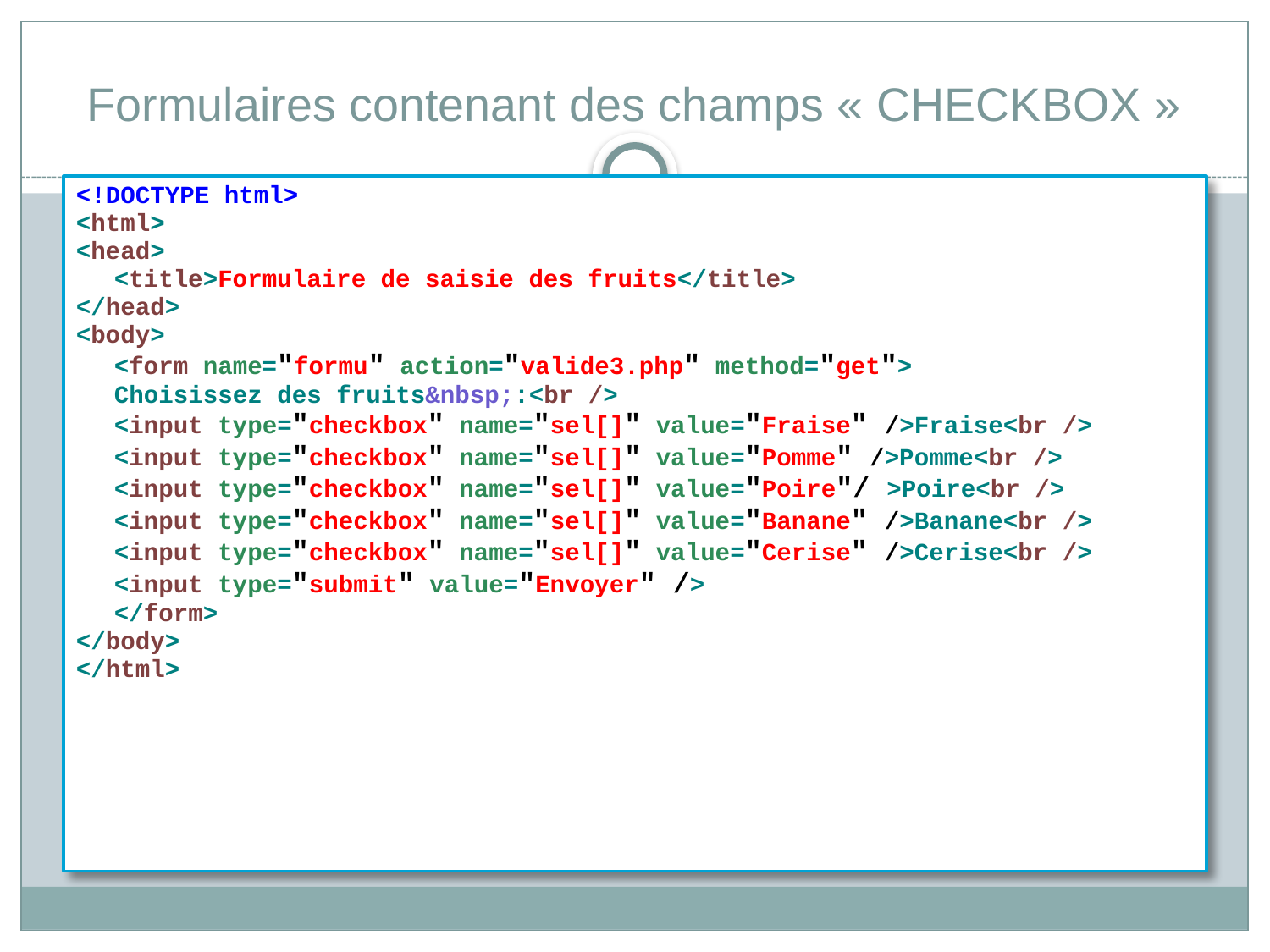

# Formulaires contenant des champs « CHECKBOX »
<!DOCTYPE html>
<html>
<head>
	<title>Formulaire de saisie des fruits</title>
</head>
<body>
	<form name="formu" action="valide3.php" method="get">
	Choisissez des fruits&nbsp;:<br />
	<input type="checkbox" name="sel[]" value="Fraise" />Fraise<br />
	<input type="checkbox" name="sel[]" value="Pomme" />Pomme<br />
	<input type="checkbox" name="sel[]" value="Poire"/ >Poire<br />
	<input type="checkbox" name="sel[]" value="Banane" />Banane<br />
	<input type="checkbox" name="sel[]" value="Cerise" />Cerise<br />
	<input type="submit" value="Envoyer" />
	</form>
</body>
</html>